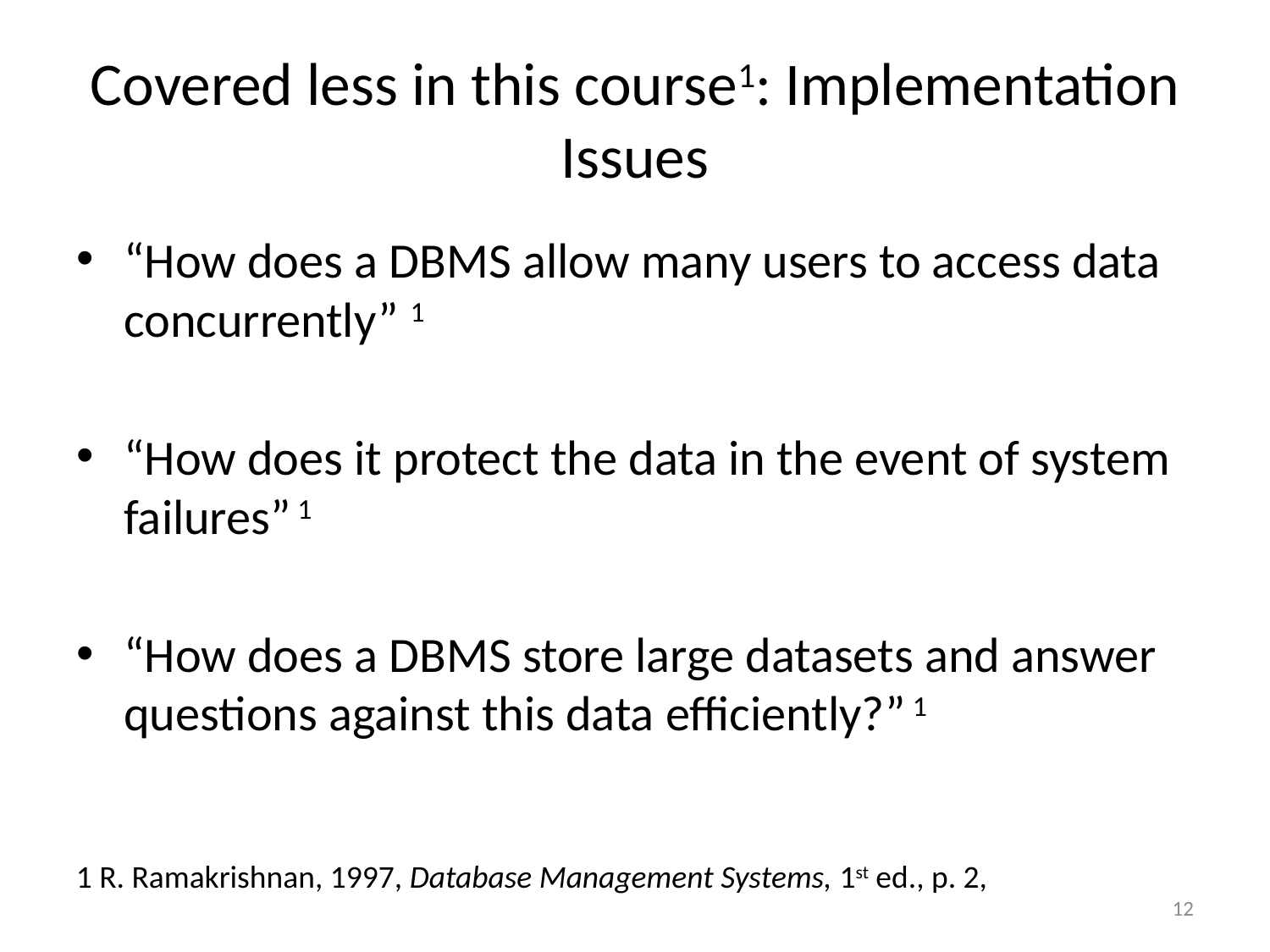

# Covered less in this course1: Implementation Issues
“How does a DBMS allow many users to access data concurrently” 1

“How does it protect the data in the event of system failures” 1

“How does a DBMS store large datasets and answer questions against this data efficiently?” 1
1 R. Ramakrishnan, 1997, Database Management Systems, 1st ed., p. 2,
12